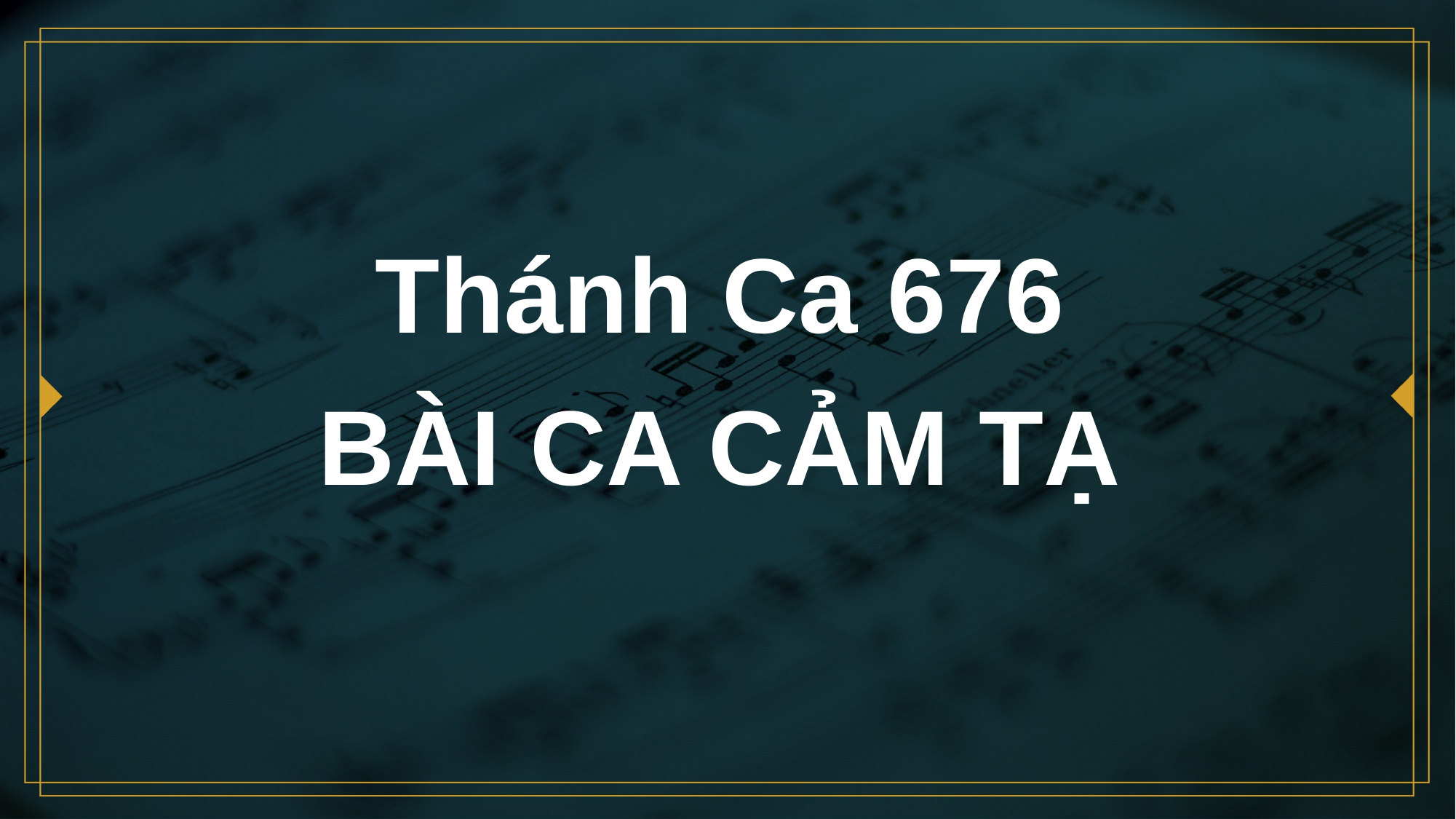

# Thánh Ca 676 BÀI CA CẢM TẠ